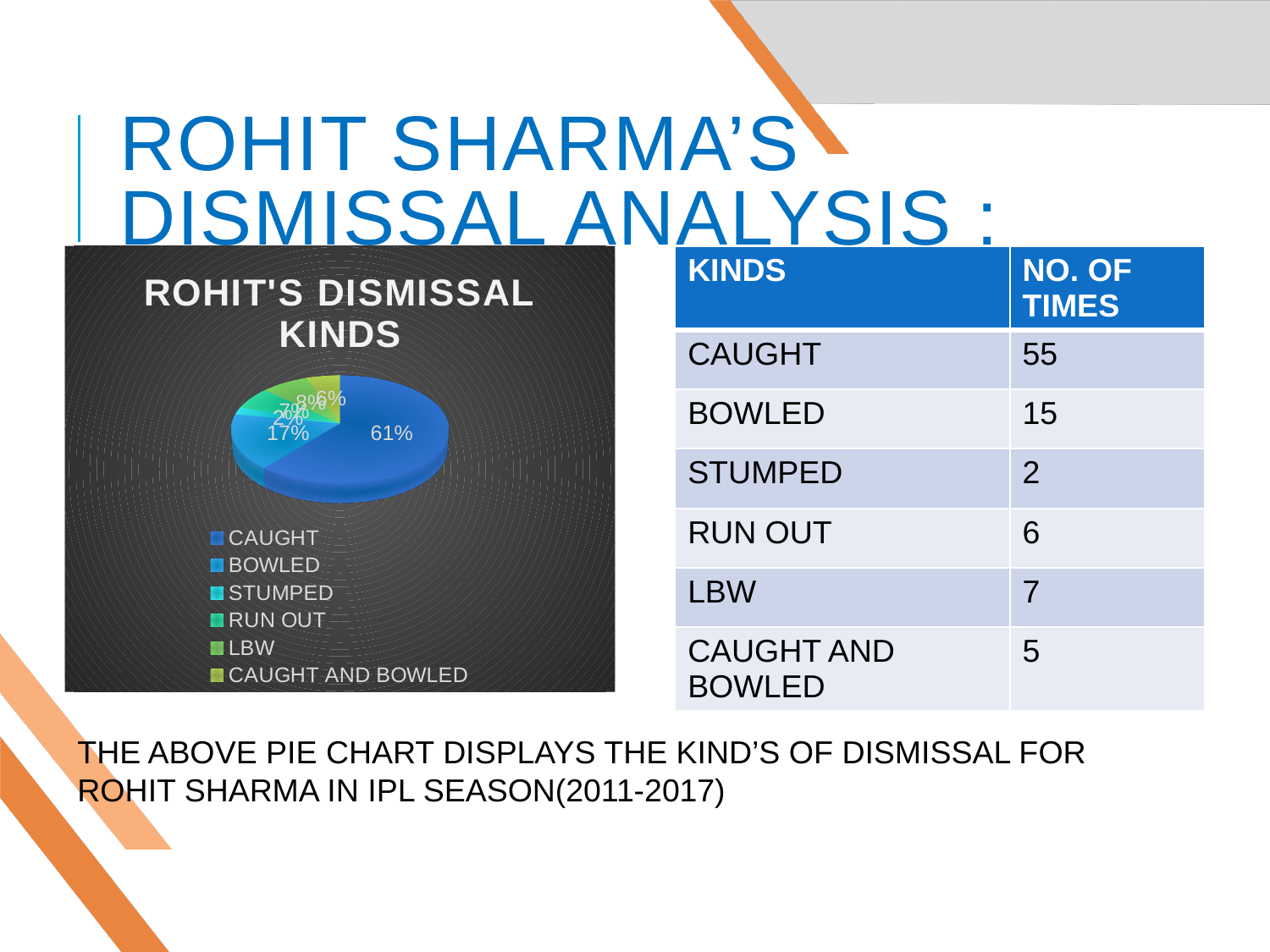

# Rohit sharma’s dismissal analysis :

[unsupported chart]

| KINDS | NO. OF TIMES |
| --- | --- |
| CAUGHT | 55 |
| BOWLED | 15 |
| STUMPED | 2 |
| RUN OUT | 6 |
| LBW | 7 |
| CAUGHT AND BOWLED | 5 |
THE ABOVE PIE CHART DISPLAYS THE KIND’S OF DISMISSAL FOR ROHIT SHARMA IN IPL SEASON(2011-2017)